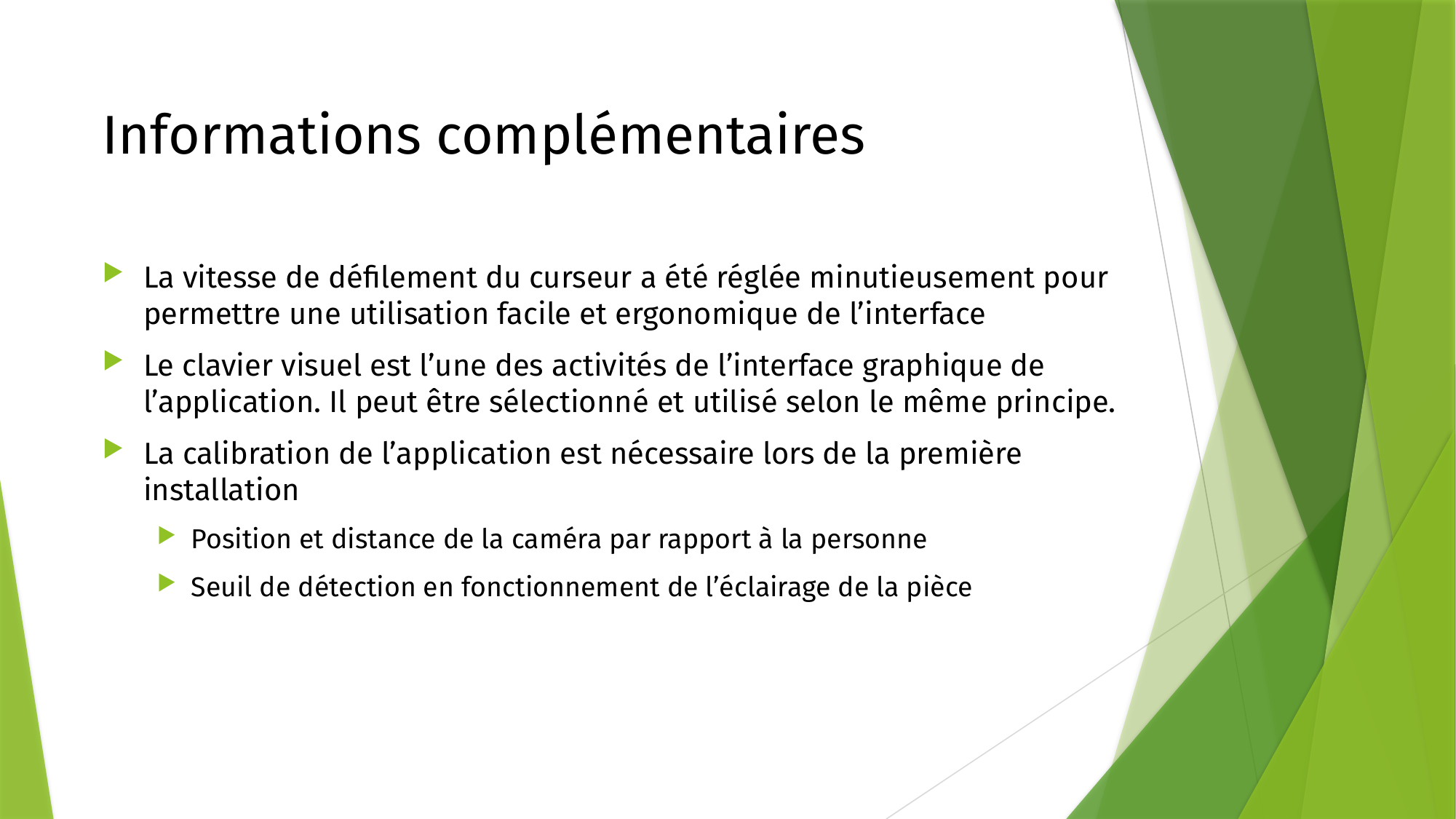

# Informations complémentaires
La vitesse de défilement du curseur a été réglée minutieusement pour permettre une utilisation facile et ergonomique de l’interface
Le clavier visuel est l’une des activités de l’interface graphique de l’application. Il peut être sélectionné et utilisé selon le même principe.
La calibration de l’application est nécessaire lors de la première installation
Position et distance de la caméra par rapport à la personne
Seuil de détection en fonctionnement de l’éclairage de la pièce